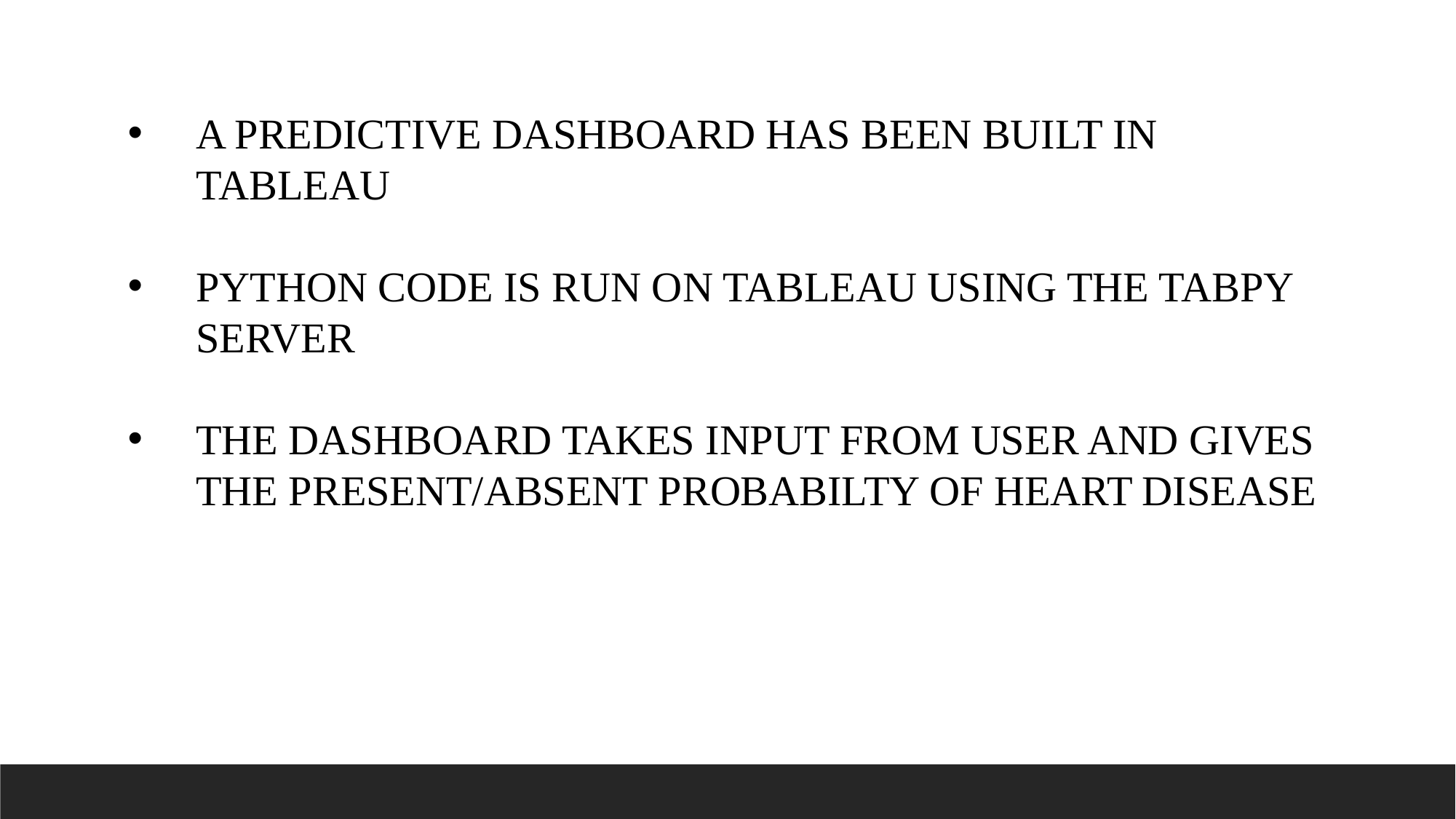

A PREDICTIVE DASHBOARD HAS BEEN BUILT IN TABLEAU

PYTHON CODE IS RUN ON TABLEAU USING THE TABPY SERVER

THE DASHBOARD TAKES INPUT FROM USER AND GIVES THE PRESENT/ABSENT PROBABILTY OF HEART DISEASE